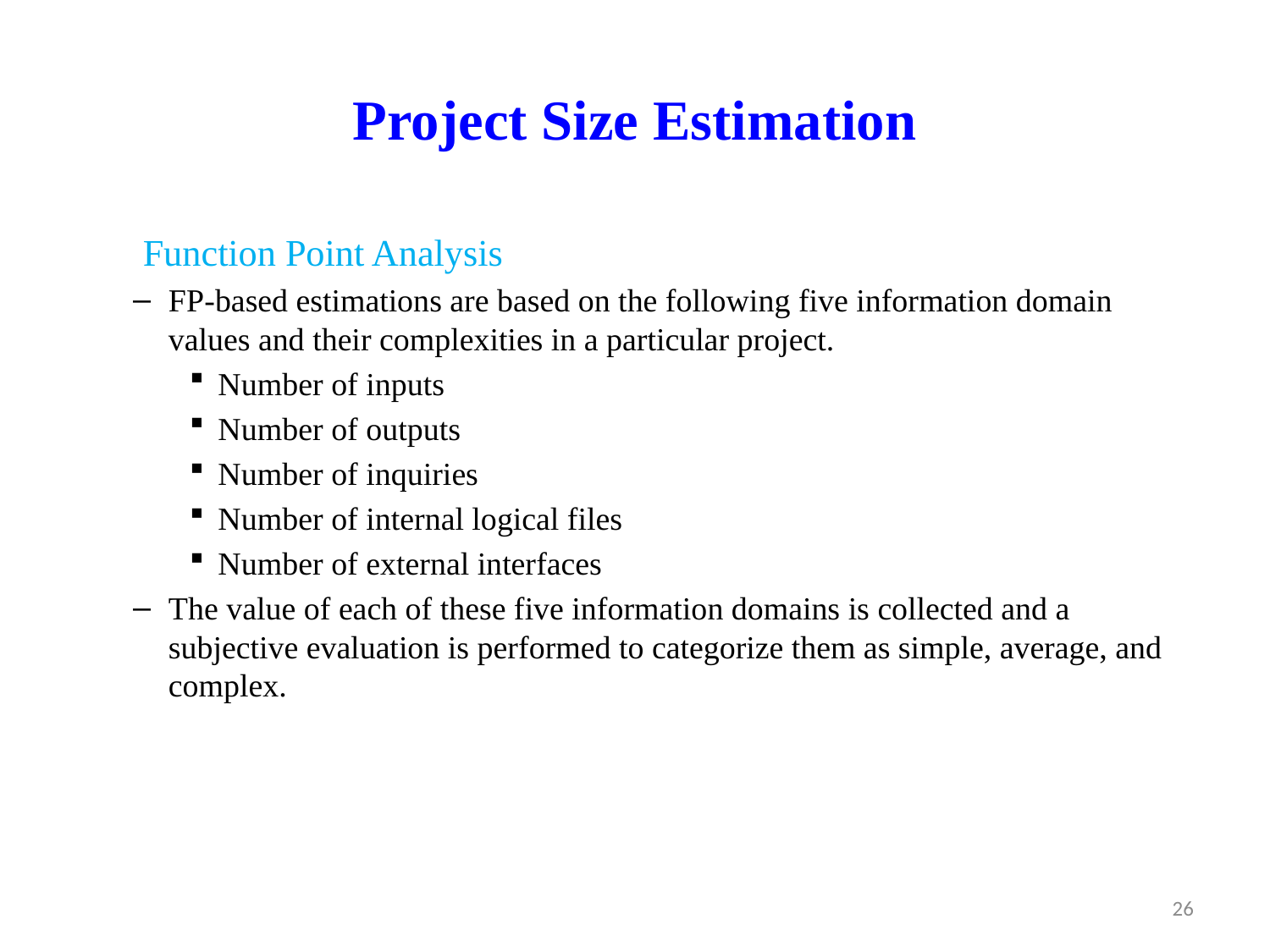

# Project Size Estimation
Function Point Analysis
FP-based estimations are based on the following five information domain values and their complexities in a particular project.
Number of inputs
Number of outputs
Number of inquiries
Number of internal logical files
Number of external interfaces
The value of each of these five information domains is collected and a subjective evaluation is performed to categorize them as simple, average, and complex.

26